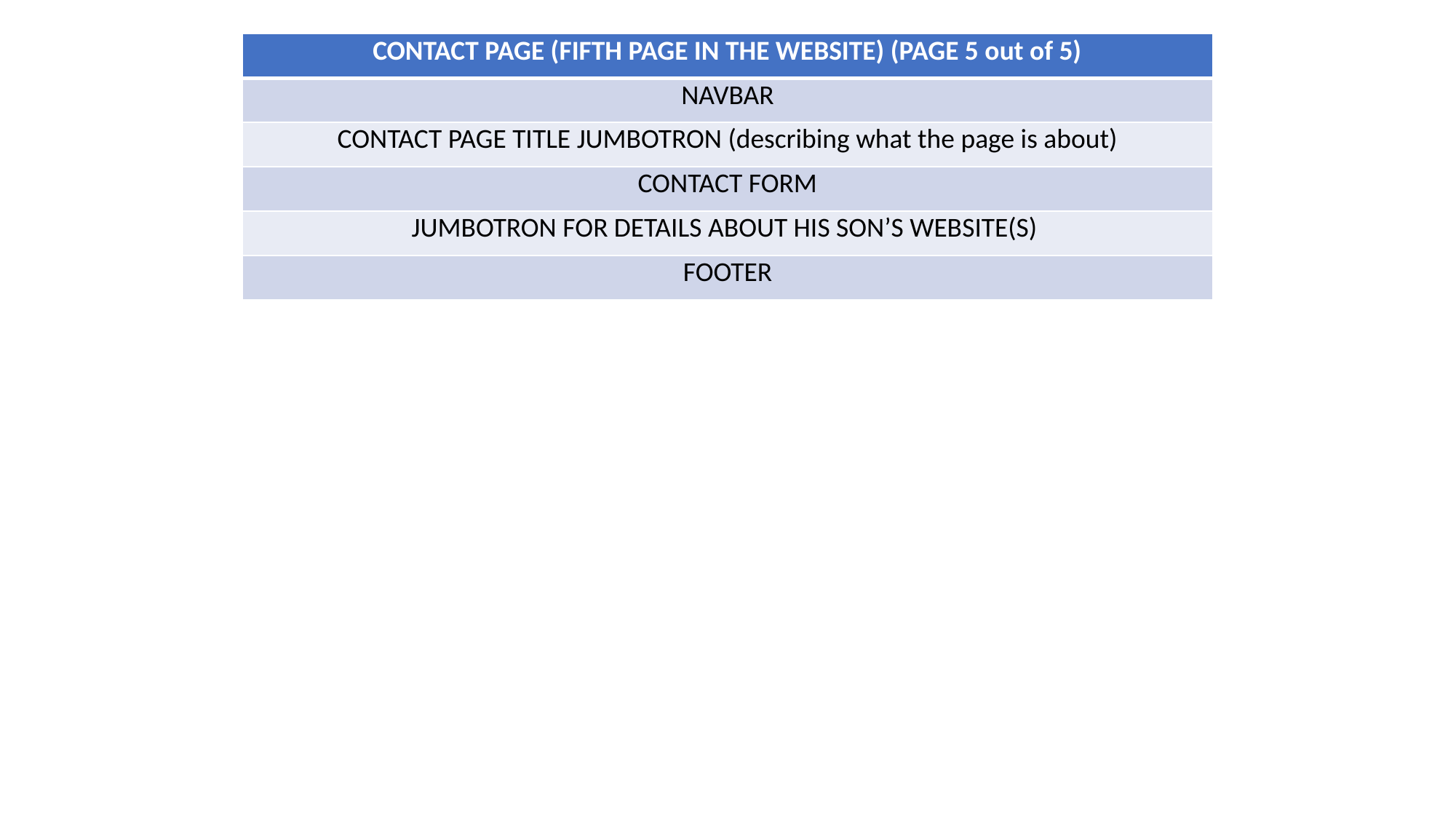

| CONTACT PAGE (FIFTH PAGE IN THE WEBSITE) (PAGE 5 out of 5) |
| --- |
| NAVBAR |
| CONTACT PAGE TITLE JUMBOTRON (describing what the page is about) |
| CONTACT FORM |
| JUMBOTRON FOR DETAILS ABOUT HIS SON’S WEBSITE(S) |
| FOOTER |